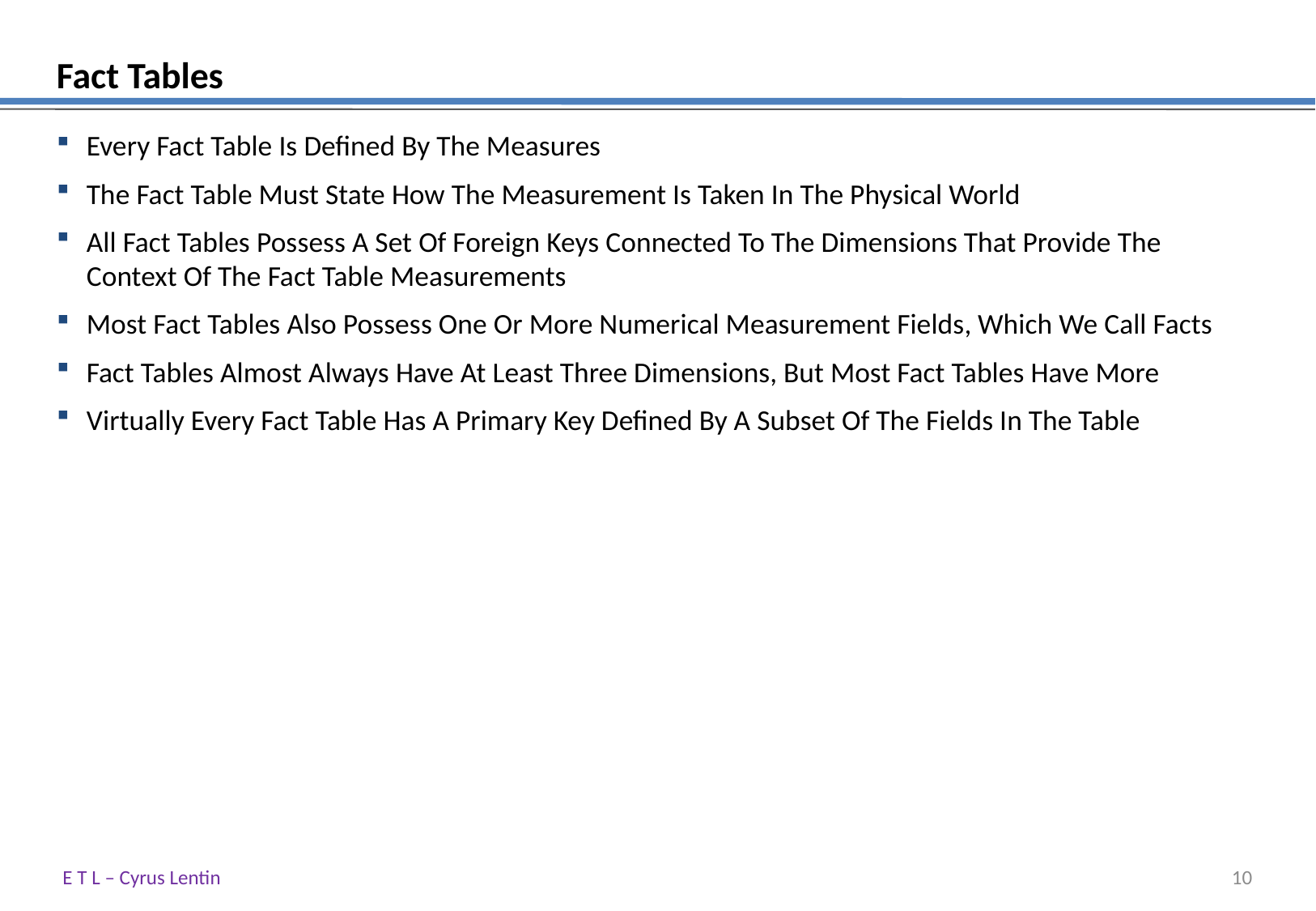

# Fact Tables
Every Fact Table Is Defined By The Measures
The Fact Table Must State How The Measurement Is Taken In The Physical World
All Fact Tables Possess A Set Of Foreign Keys Connected To The Dimensions That Provide The Context Of The Fact Table Measurements
Most Fact Tables Also Possess One Or More Numerical Measurement Fields, Which We Call Facts
Fact Tables Almost Always Have At Least Three Dimensions, But Most Fact Tables Have More
Virtually Every Fact Table Has A Primary Key Defined By A Subset Of The Fields In The Table

E T L – Cyrus Lentin
10